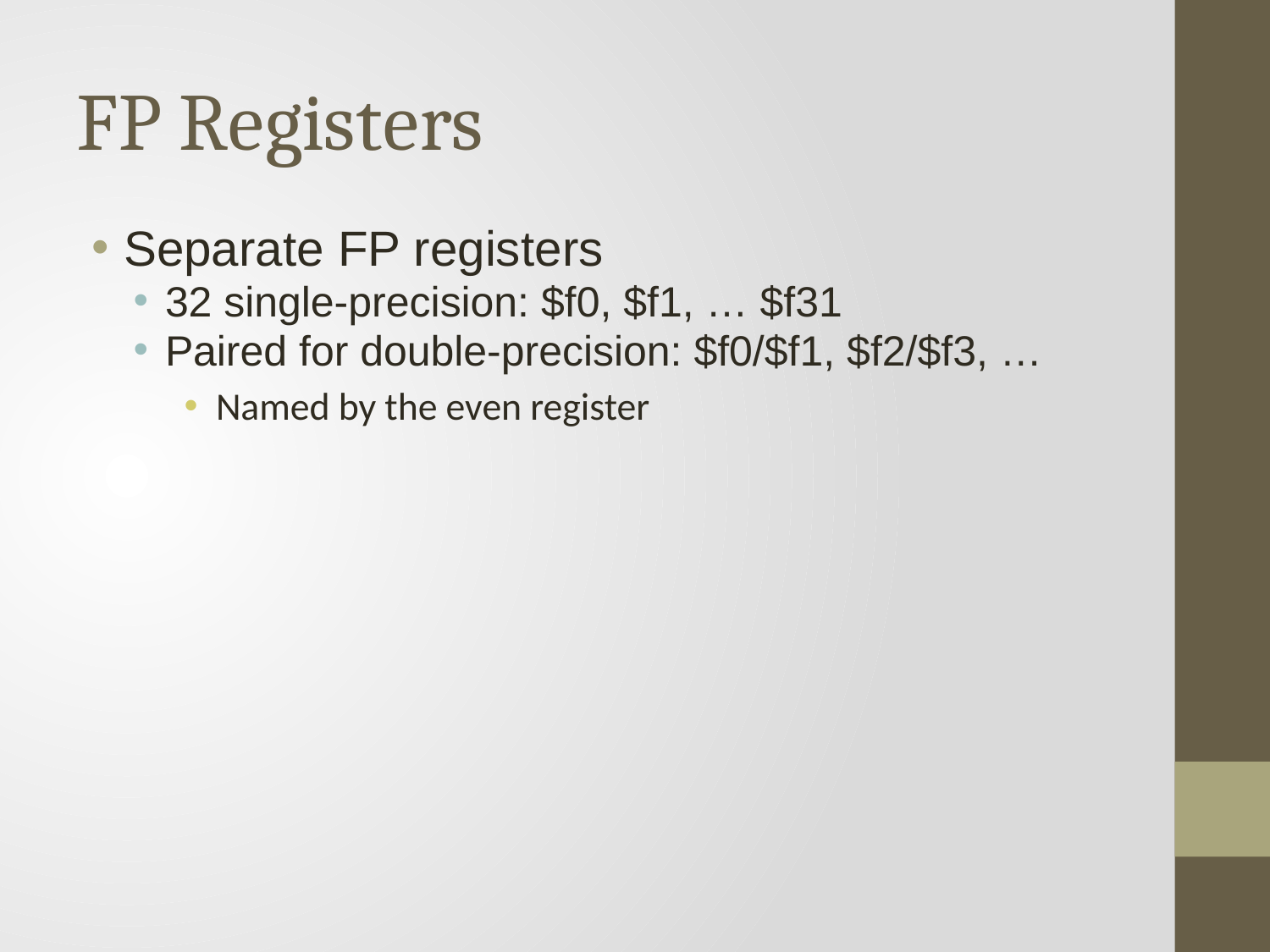

# FP Registers
Separate FP registers
32 single-precision: $f0, $f1, … $f31
Paired for double-precision: $f0/$f1, $f2/$f3, …
Named by the even register